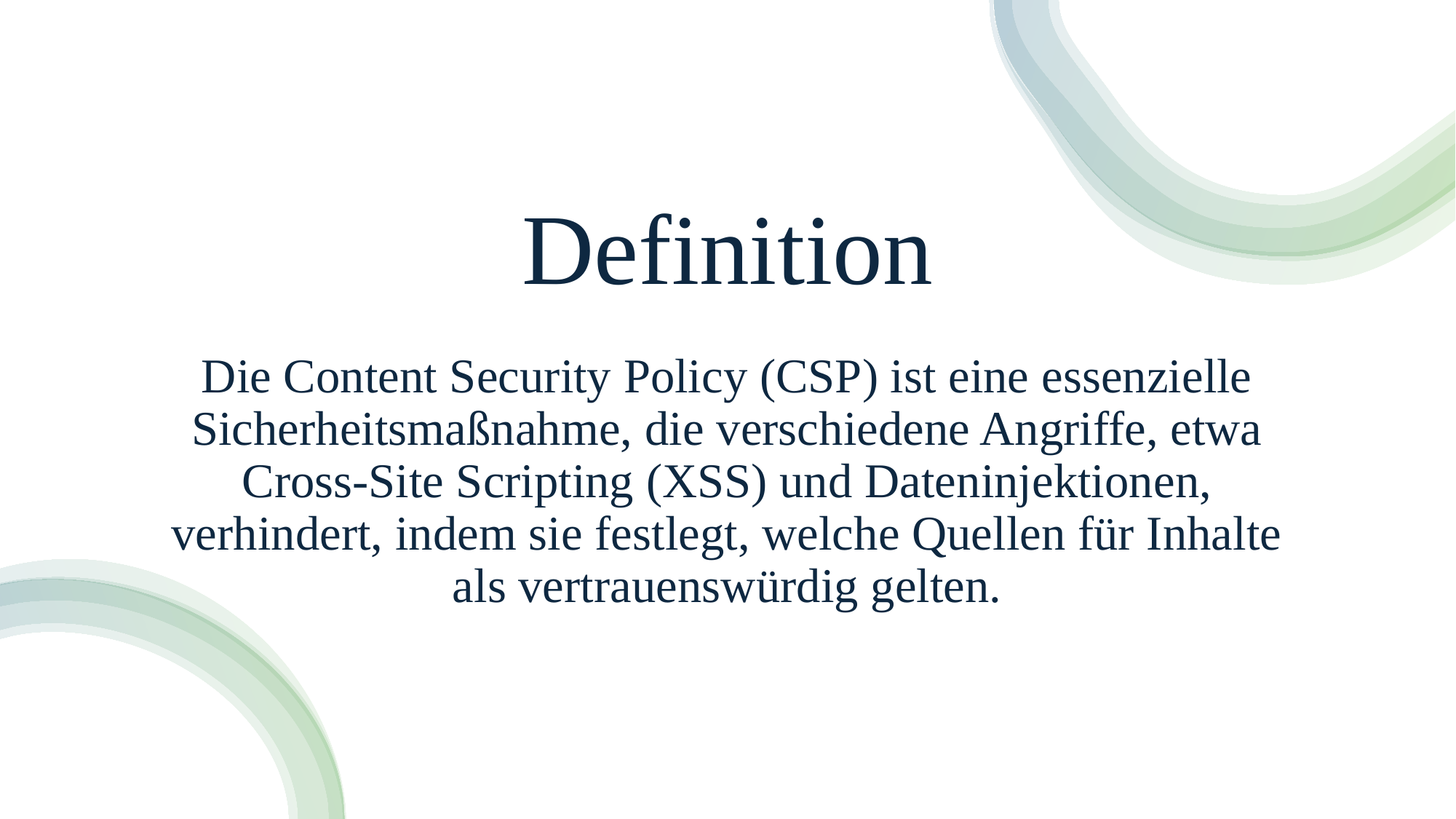

# Definition
Die Content Security Policy (CSP) ist eine essenzielle Sicherheitsmaßnahme, die verschiedene Angriffe, etwa Cross-Site Scripting (XSS) und Dateninjektionen, verhindert, indem sie festlegt, welche Quellen für Inhalte als vertrauenswürdig gelten.